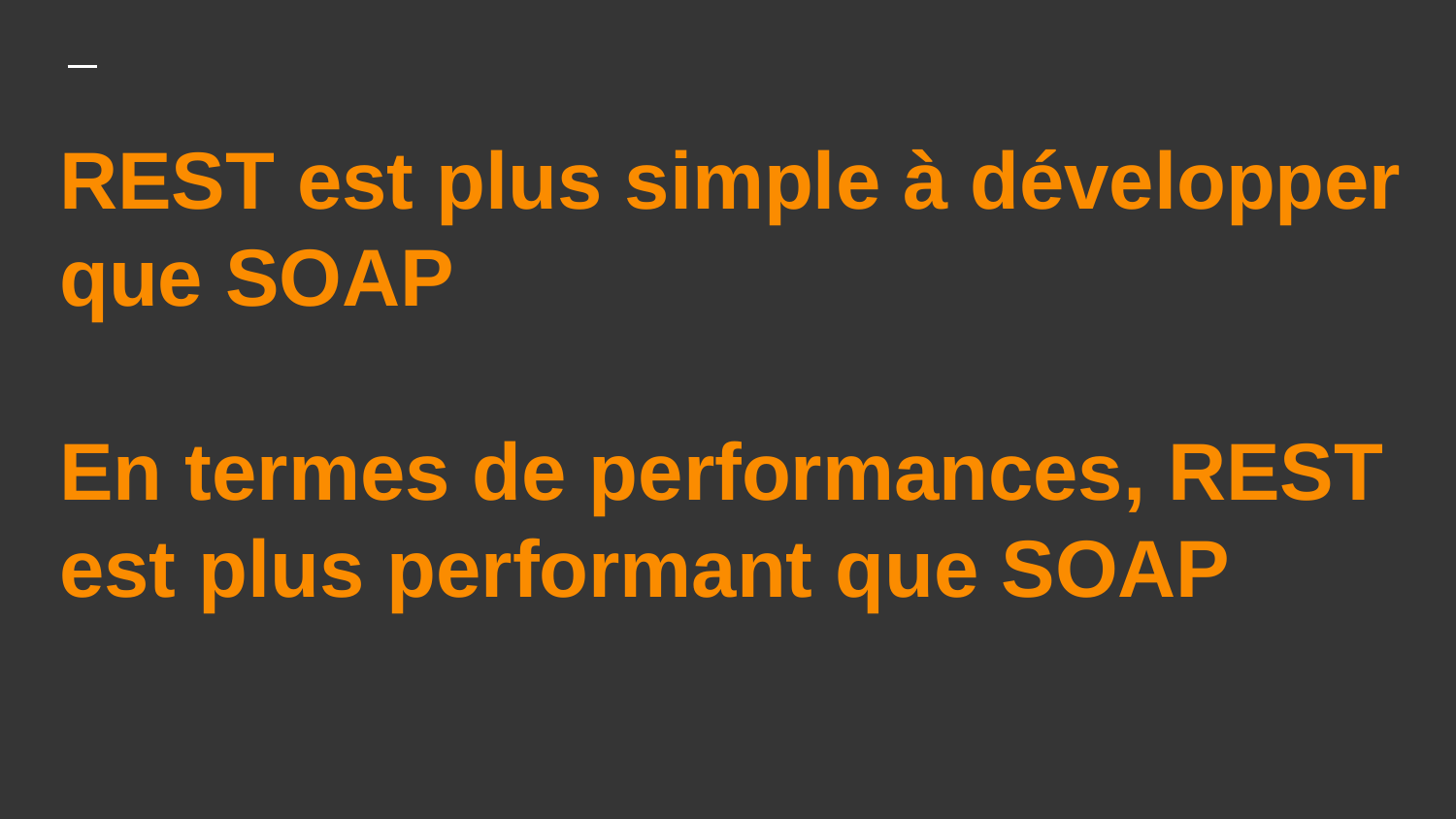

# REST est plus simple à développer que SOAP En termes de performances, REST est plus performant que SOAP